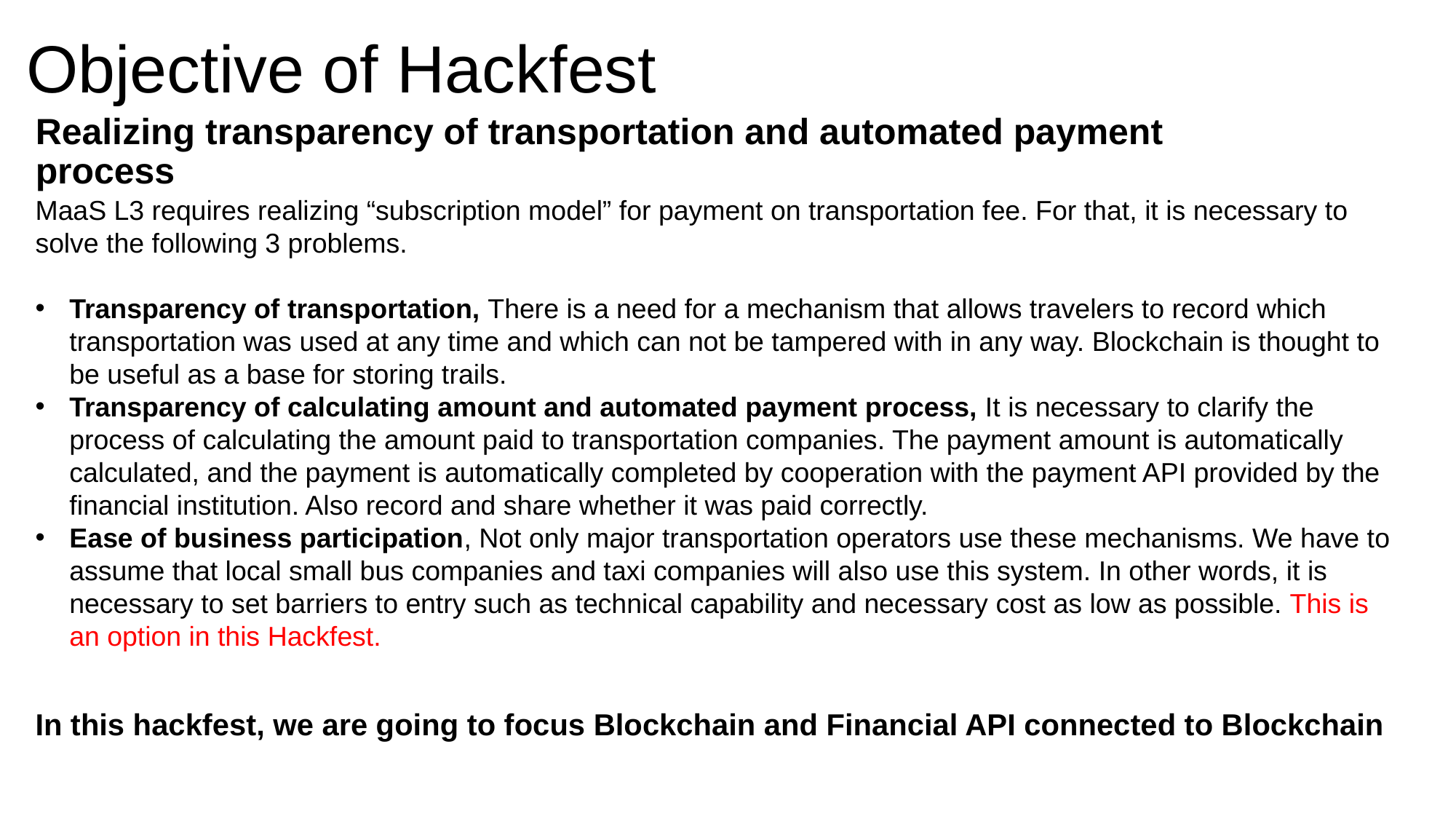

# Objective of Hackfest
Realizing transparency of transportation and automated payment process
MaaS L3 requires realizing “subscription model” for payment on transportation fee. For that, it is necessary to solve the following 3 problems.

Transparency of transportation, There is a need for a mechanism that allows travelers to record which transportation was used at any time and which can not be tampered with in any way. Blockchain is thought to be useful as a base for storing trails.
Transparency of calculating amount and automated payment process, It is necessary to clarify the process of calculating the amount paid to transportation companies. The payment amount is automatically calculated, and the payment is automatically completed by cooperation with the payment API provided by the financial institution. Also record and share whether it was paid correctly.
Ease of business participation, Not only major transportation operators use these mechanisms. We have to assume that local small bus companies and taxi companies will also use this system. In other words, it is necessary to set barriers to entry such as technical capability and necessary cost as low as possible. This is an option in this Hackfest.
In this hackfest, we are going to focus Blockchain and Financial API connected to Blockchain